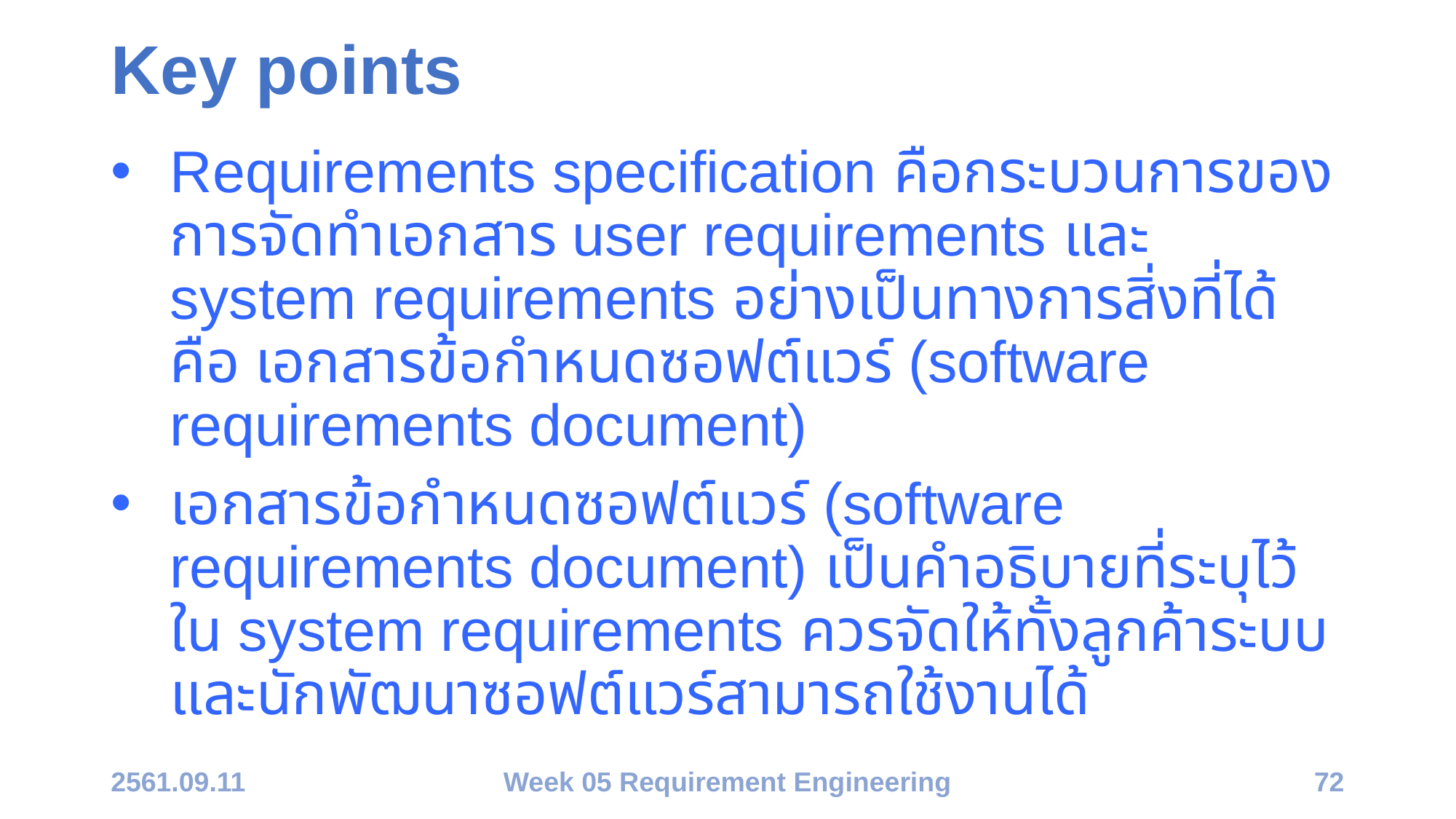

# Key points
Requirements specification คือกระบวนการของการจัดทำเอกสาร user requirements และ system requirements อย่างเป็นทางการสิ่งที่ได้คือ เอกสารข้อกำหนดซอฟต์แวร์ (software requirements document)
เอกสารข้อกำหนดซอฟต์แวร์ (software requirements document) เป็นคำอธิบายที่ระบุไว้ใน system requirements ควรจัดให้ทั้งลูกค้าระบบและนักพัฒนาซอฟต์แวร์สามารถใช้งานได้
2561.09.11
Week 05 Requirement Engineering
72